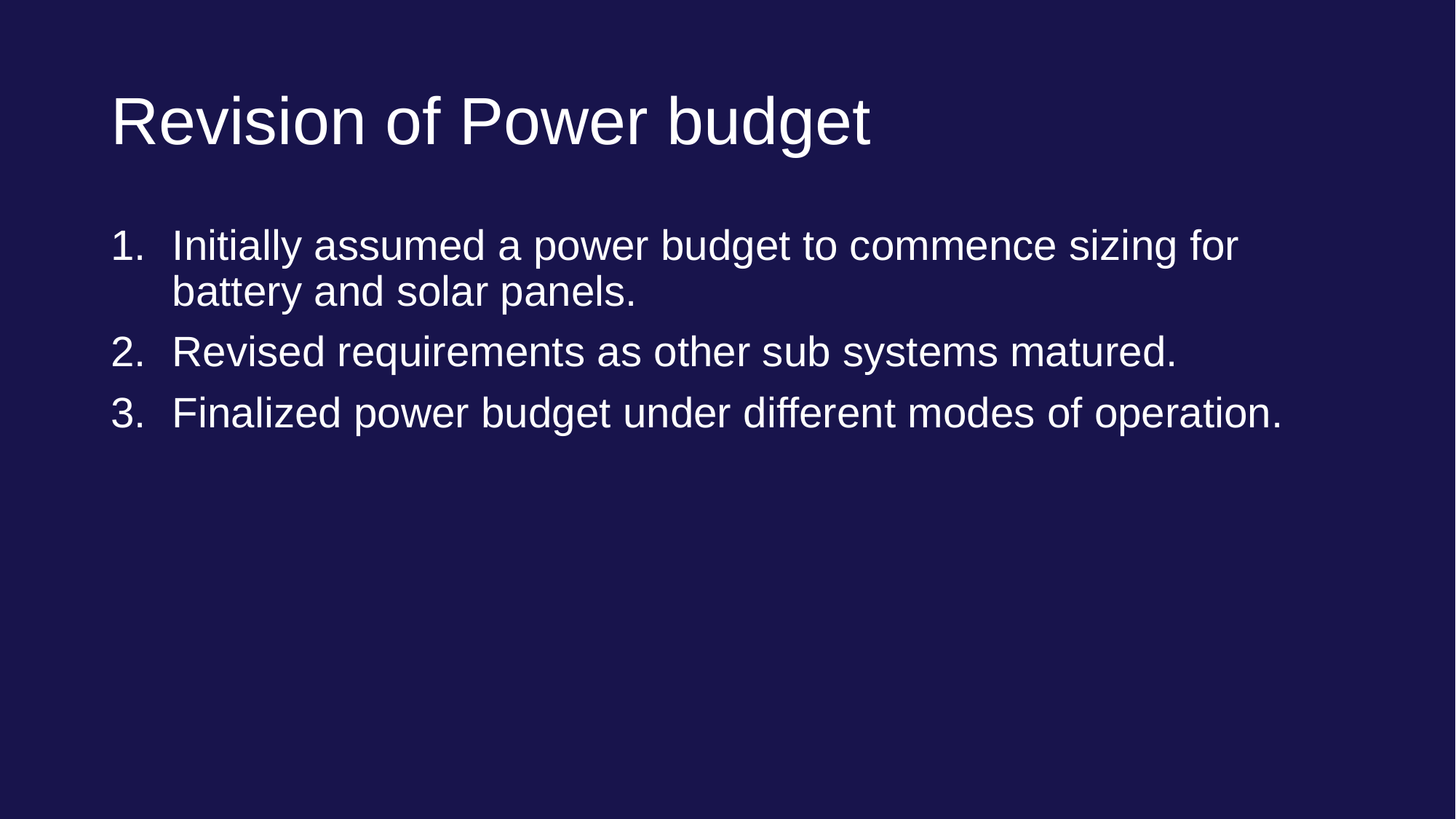

# Revision of Power budget
Initially assumed a power budget to commence sizing for battery and solar panels.
Revised requirements as other sub systems matured.
Finalized power budget under different modes of operation.